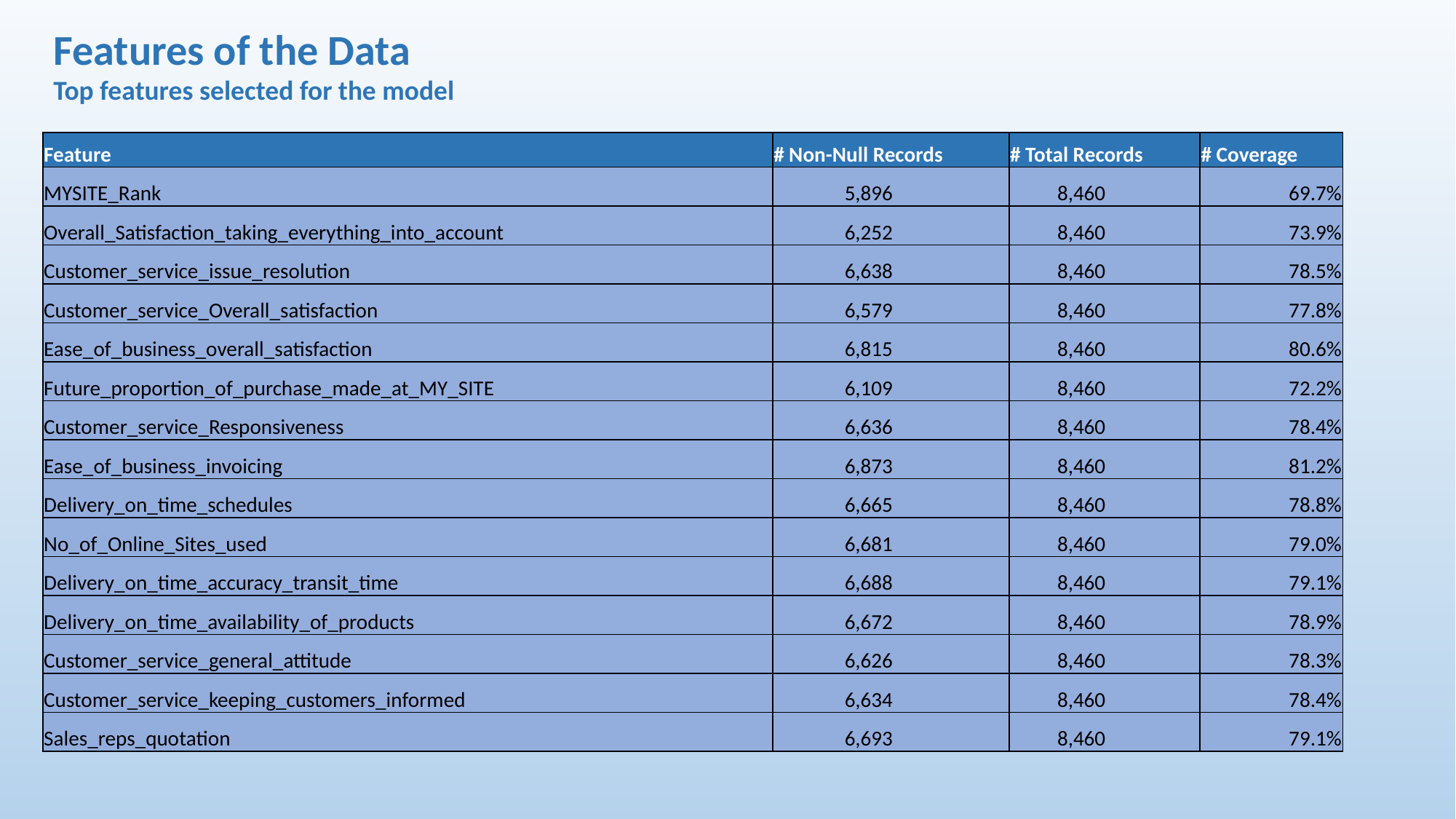

Features of the Data
Top features selected for the model
| Feature | # Non-Null Records | # Total Records | # Coverage |
| --- | --- | --- | --- |
| MYSITE\_Rank | 5,896 | 8,460 | 69.7% |
| Overall\_Satisfaction\_taking\_everything\_into\_account | 6,252 | 8,460 | 73.9% |
| Customer\_service\_issue\_resolution | 6,638 | 8,460 | 78.5% |
| Customer\_service\_Overall\_satisfaction | 6,579 | 8,460 | 77.8% |
| Ease\_of\_business\_overall\_satisfaction | 6,815 | 8,460 | 80.6% |
| Future\_proportion\_of\_purchase\_made\_at\_MY\_SITE | 6,109 | 8,460 | 72.2% |
| Customer\_service\_Responsiveness | 6,636 | 8,460 | 78.4% |
| Ease\_of\_business\_invoicing | 6,873 | 8,460 | 81.2% |
| Delivery\_on\_time\_schedules | 6,665 | 8,460 | 78.8% |
| No\_of\_Online\_Sites\_used | 6,681 | 8,460 | 79.0% |
| Delivery\_on\_time\_accuracy\_transit\_time | 6,688 | 8,460 | 79.1% |
| Delivery\_on\_time\_availability\_of\_products | 6,672 | 8,460 | 78.9% |
| Customer\_service\_general\_attitude | 6,626 | 8,460 | 78.3% |
| Customer\_service\_keeping\_customers\_informed | 6,634 | 8,460 | 78.4% |
| Sales\_reps\_quotation | 6,693 | 8,460 | 79.1% |